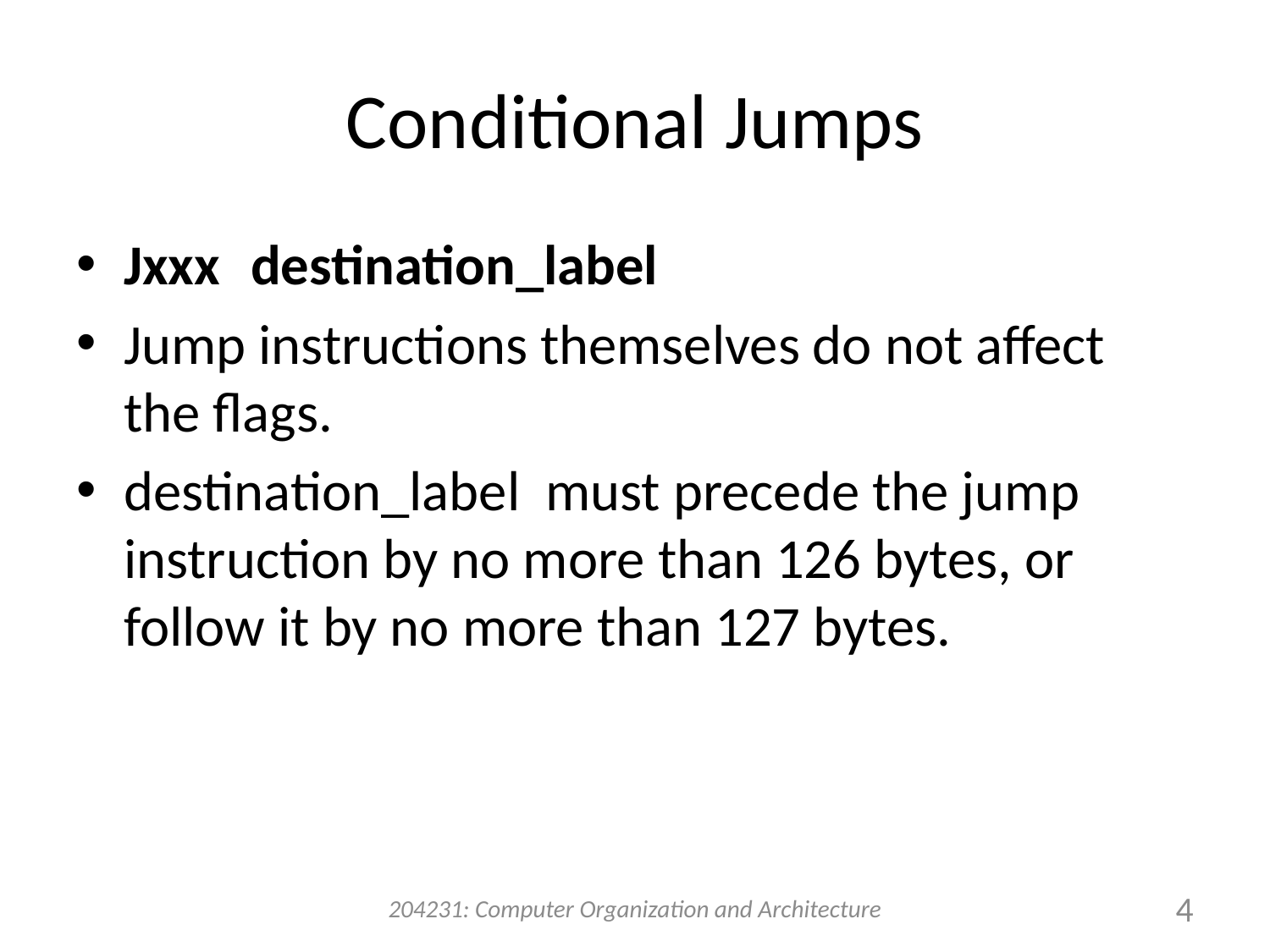

# Conditional Jumps
Jxxx	destination_label
Jump instructions themselves do not affect the flags.
destination_label  must precede the jump instruction by no more than 126 bytes, or follow it by no more than 127 bytes.
204231: Computer Organization and Architecture
4